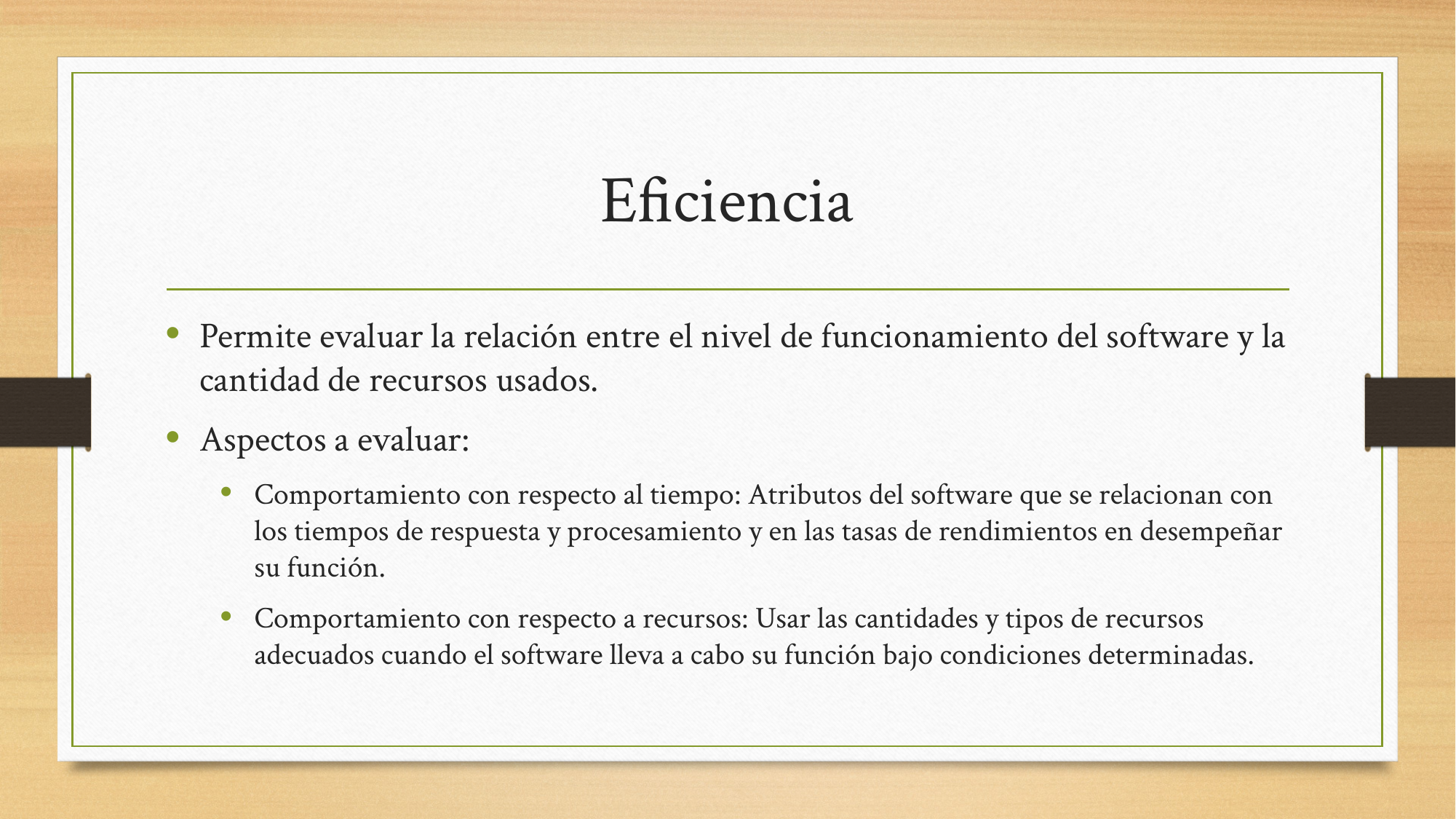

# Eficiencia
Permite evaluar la relación entre el nivel de funcionamiento del software y la cantidad de recursos usados.
Aspectos a evaluar:
Comportamiento con respecto al tiempo: Atributos del software que se relacionan con los tiempos de respuesta y procesamiento y en las tasas de rendimientos en desempeñar su función.
Comportamiento con respecto a recursos: Usar las cantidades y tipos de recursos adecuados cuando el software lleva a cabo su función bajo condiciones determinadas.